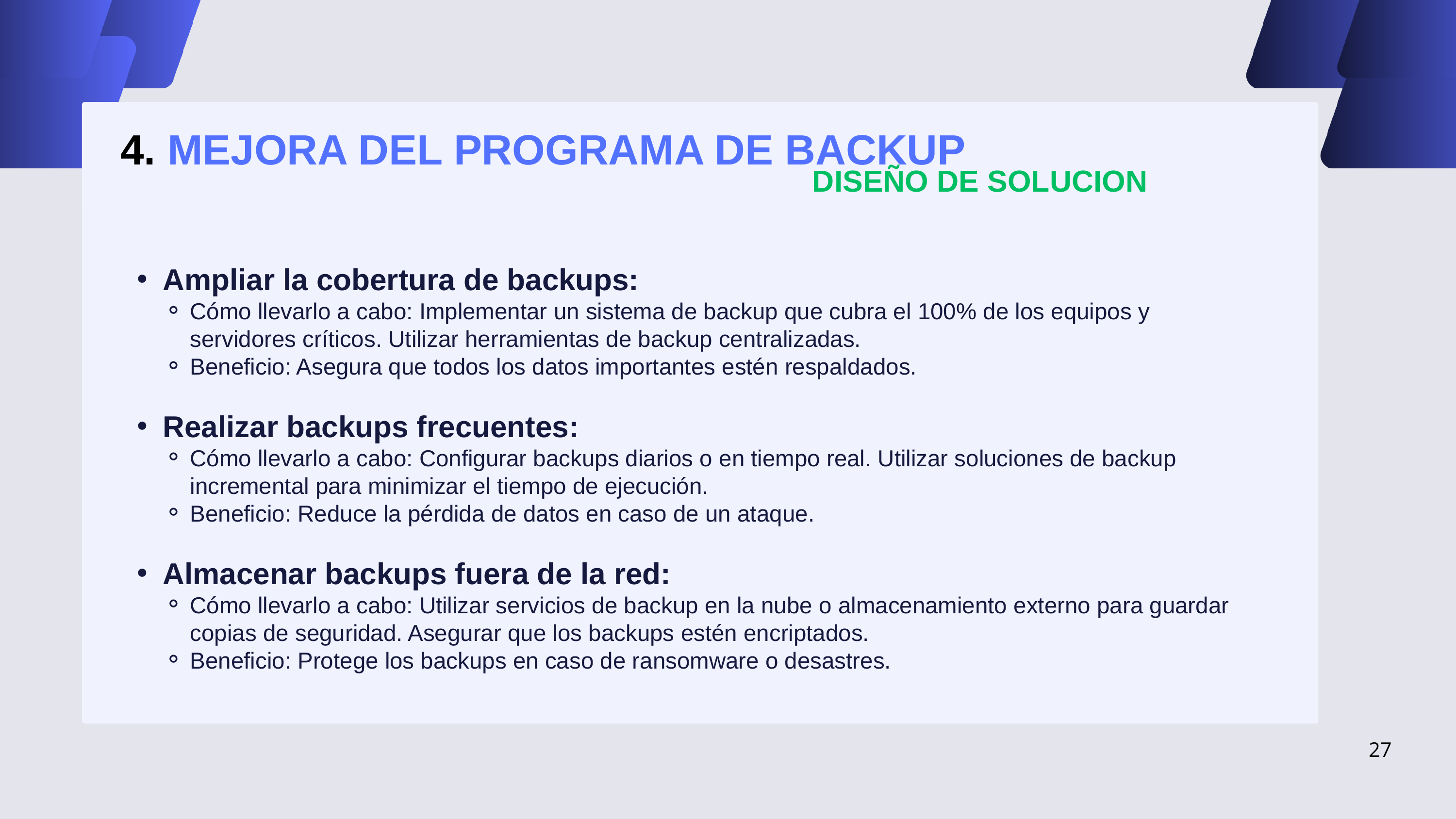

4. MEJORA DEL PROGRAMA DE BACKUP

DISEÑO DE SOLUCION

Ampliar la cobertura de backups:
Cómo llevarlo a cabo: Implementar un sistema de backup que cubra el 100% de los equipos y servidores críticos. Utilizar herramientas de backup centralizadas.
Beneficio: Asegura que todos los datos importantes estén respaldados.

Realizar backups frecuentes:
Cómo llevarlo a cabo: Configurar backups diarios o en tiempo real. Utilizar soluciones de backup incremental para minimizar el tiempo de ejecución.
Beneficio: Reduce la pérdida de datos en caso de un ataque.

Almacenar backups fuera de la red:
Cómo llevarlo a cabo: Utilizar servicios de backup en la nube o almacenamiento externo para guardar copias de seguridad. Asegurar que los backups estén encriptados.
Beneficio: Protege los backups en caso de ransomware o desastres.

27